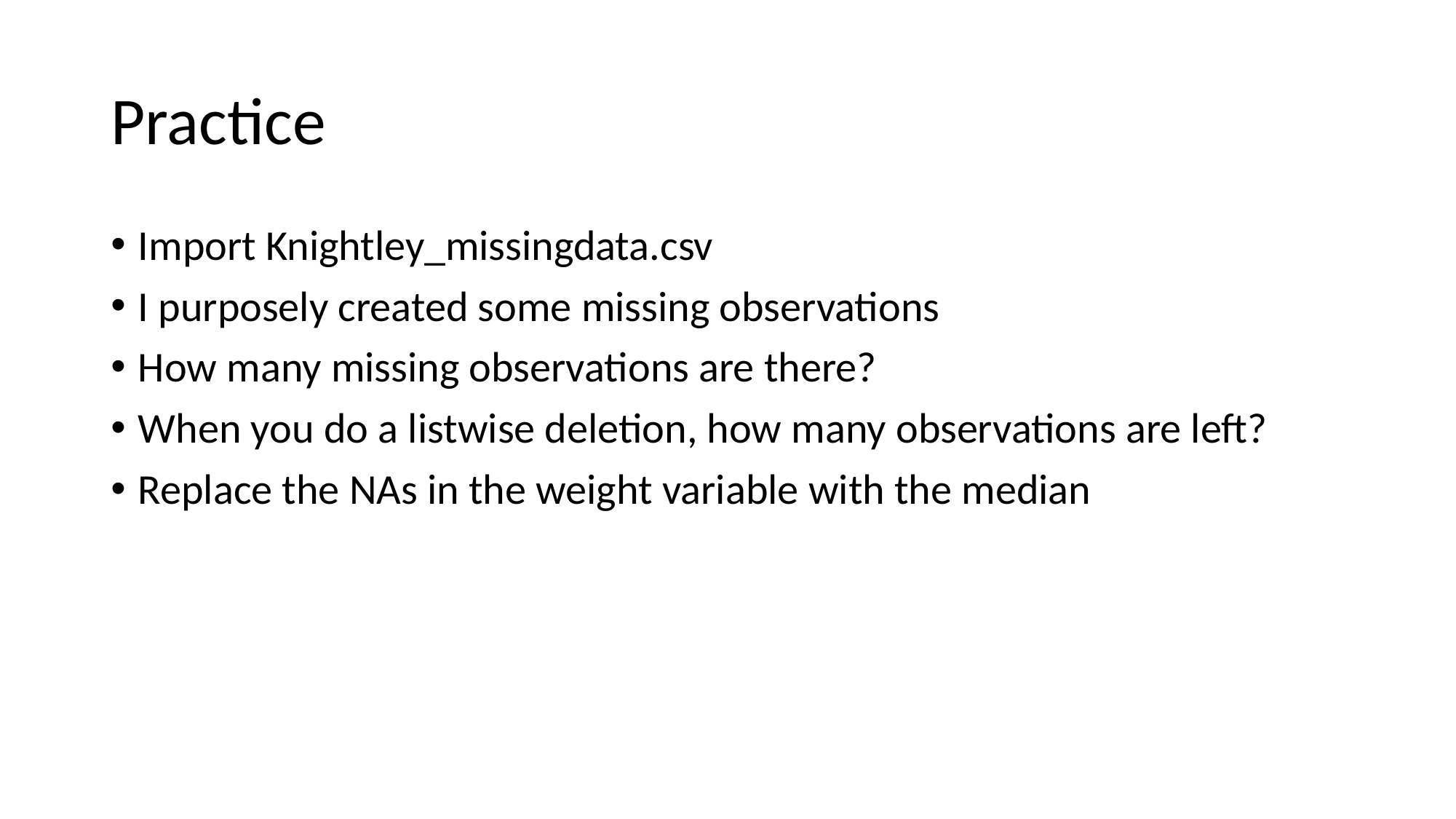

# Practice
Import Knightley_missingdata.csv
I purposely created some missing observations
How many missing observations are there?
When you do a listwise deletion, how many observations are left?
Replace the NAs in the weight variable with the median